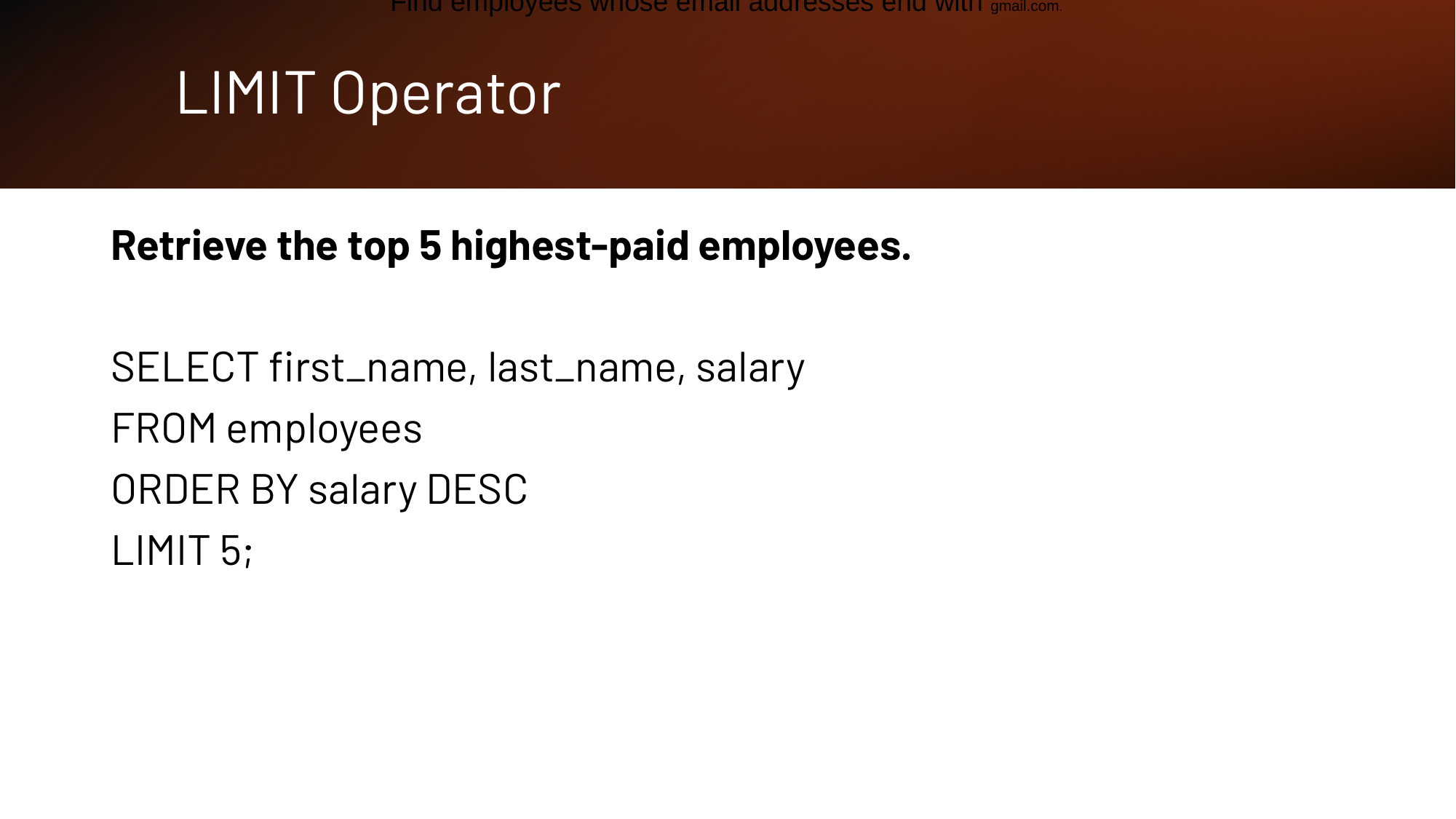

Find employees whose email addresses end with gmail.com.

# LIMIT Operator
Retrieve the top 5 highest-paid employees.

SELECT first_name, last_name, salary
FROM employees
ORDER BY salary DESC
LIMIT 5;